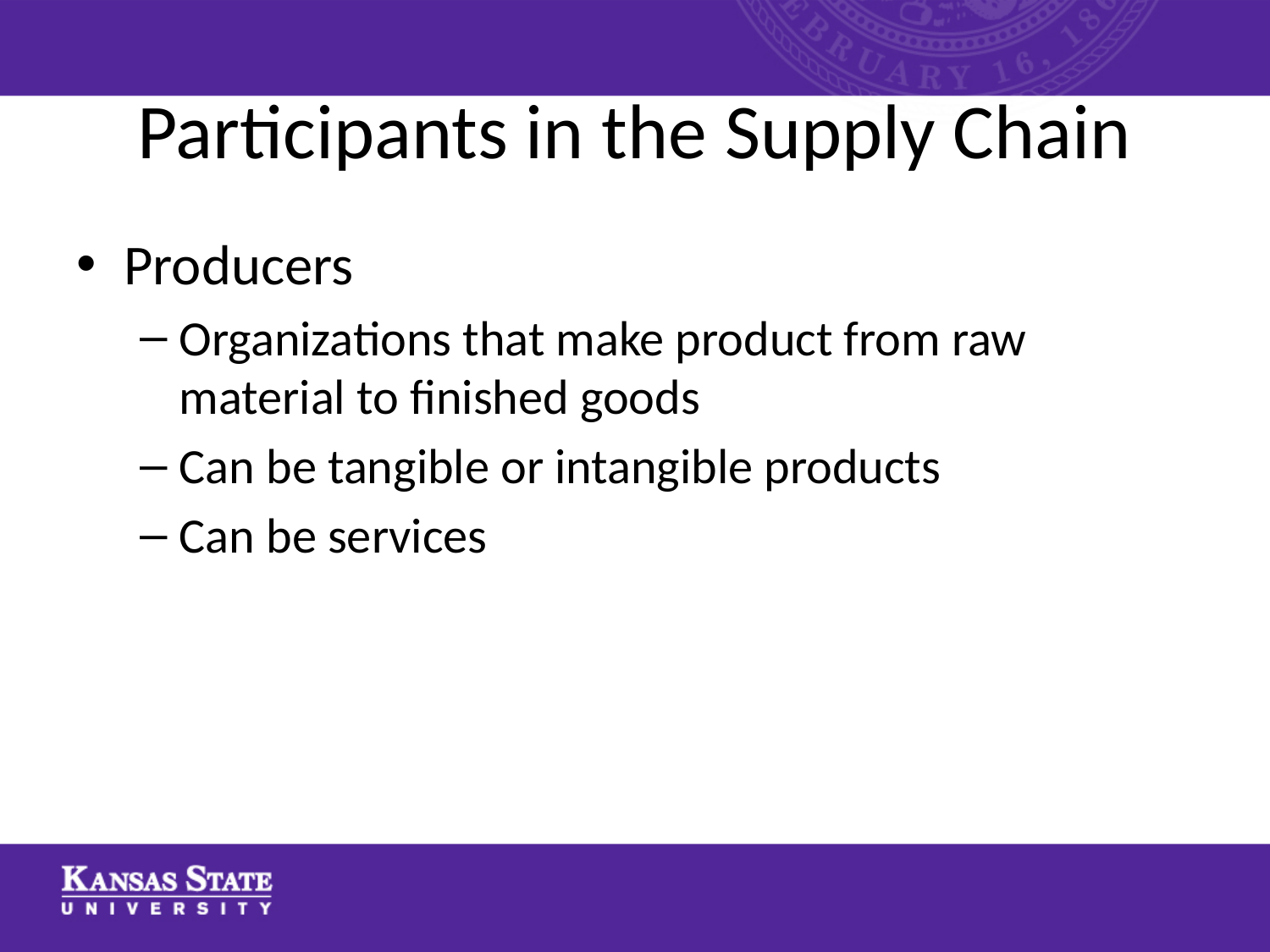

# Participants in the Supply Chain
Producers
Organizations that make product from raw material to finished goods
Can be tangible or intangible products
Can be services